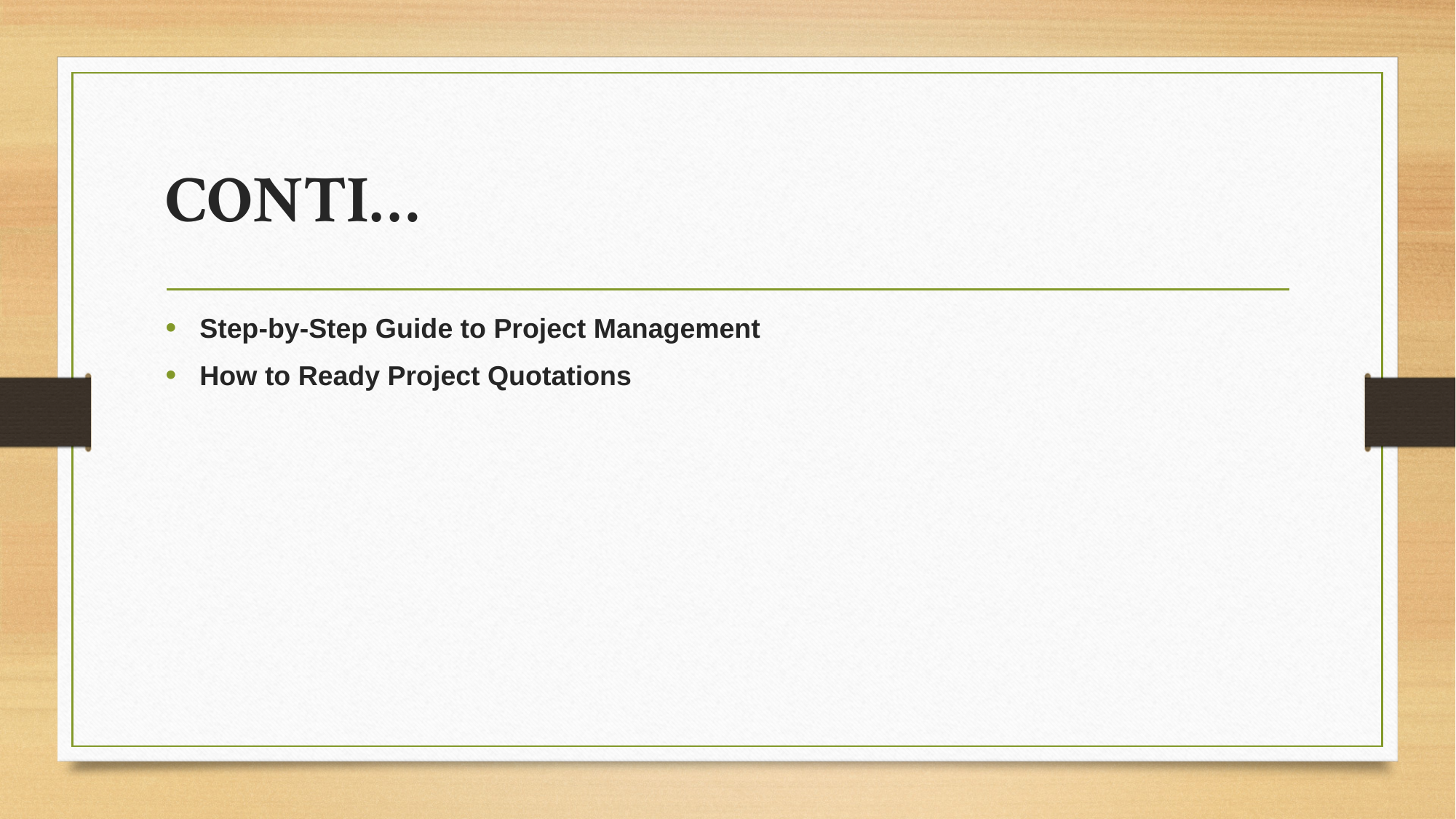

# CONTI…
Step-by-Step Guide to Project Management
How to Ready Project Quotations